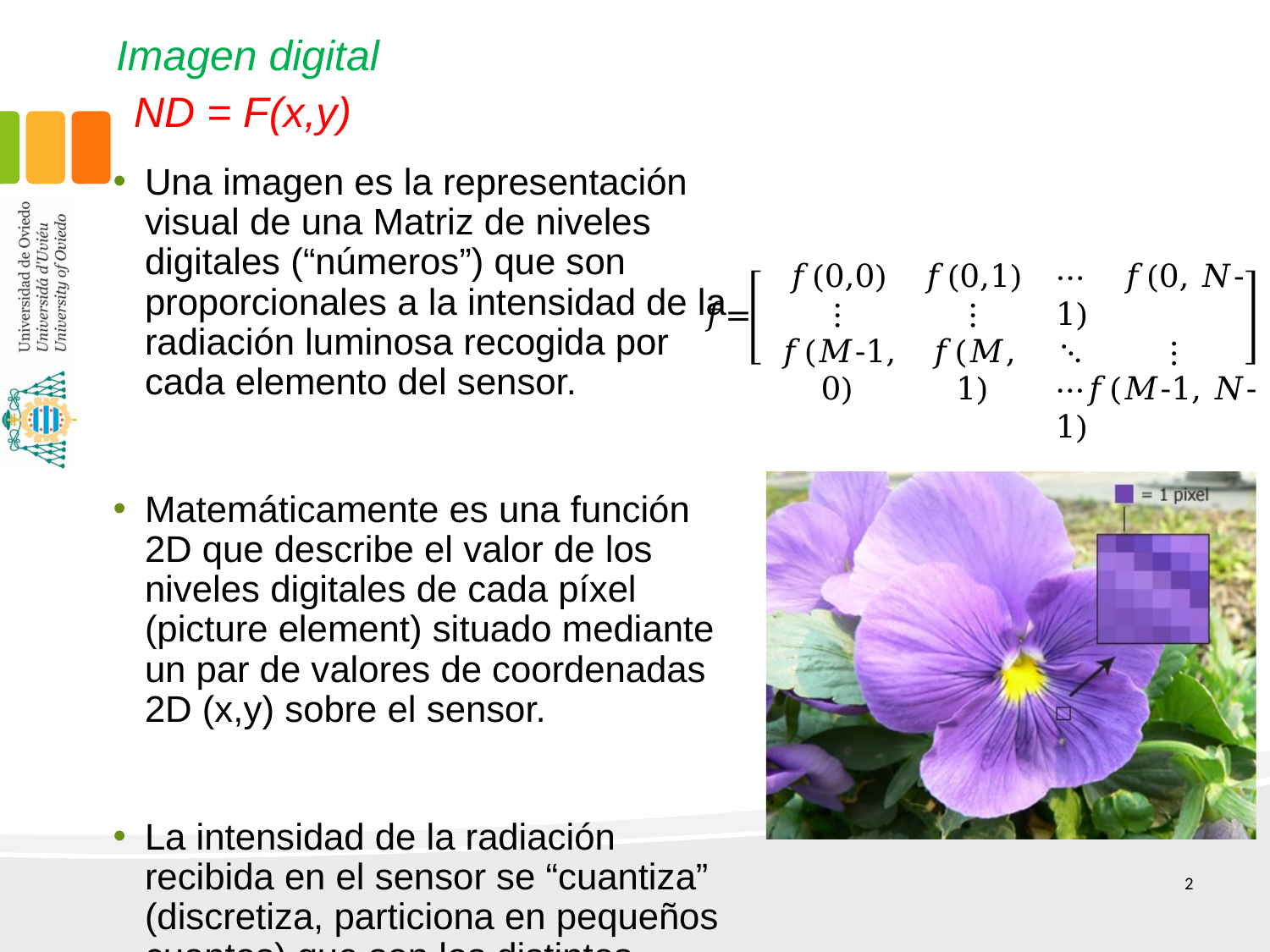

# Imagen digital
 ND = F(x,y)
Una imagen es la representación visual de una Matriz de niveles digitales (“números”) que son proporcionales a la intensidad de la radiación luminosa recogida por cada elemento del sensor.

Matemáticamente es una función 2D que describe el valor de los niveles digitales de cada píxel (picture element) situado mediante un par de valores de coordenadas 2D (x,y) sobre el sensor.

La intensidad de la radiación recibida en el sensor se “cuantiza” (discretiza, particiona en pequeños cuantos) que son los distintos valores que pueden tomar los Niveles digitales almacenados en la matriz.

𝑓(0,0)
⋮
𝑓(𝑀-1, 0)
𝑓(0,1)
⋮
𝑓(𝑀, 1)
⋯	𝑓(0, 𝑁-1)
⋱	⋮
⋯𝑓(𝑀-1, 𝑁-1)

𝑓=

2